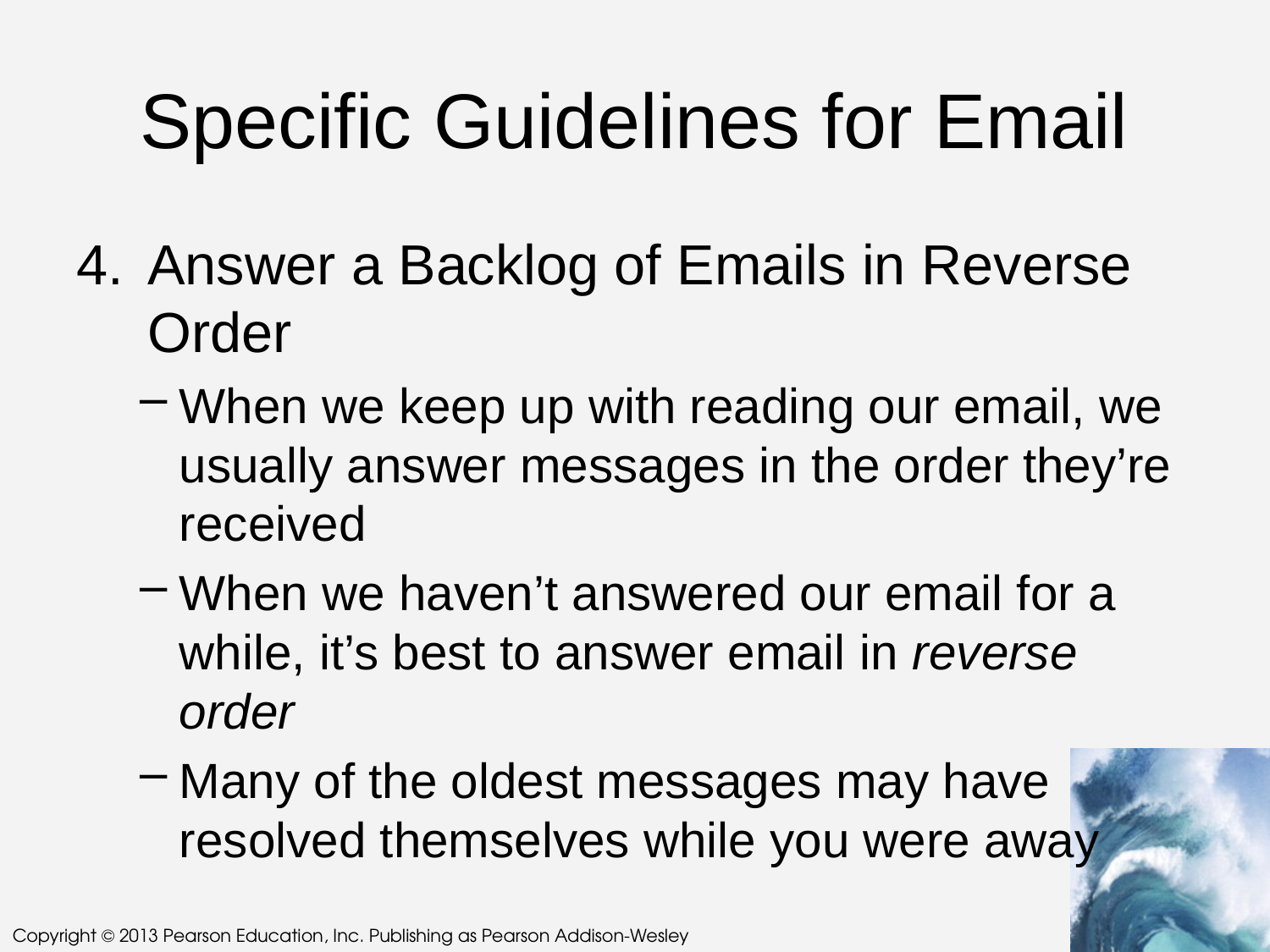

# Specific Guidelines for Email
Answer a Backlog of Emails in Reverse Order
When we keep up with reading our email, we usually answer messages in the order they’re received
When we haven’t answered our email for a while, it’s best to answer email in reverse order
Many of the oldest messages may have resolved themselves while you were away